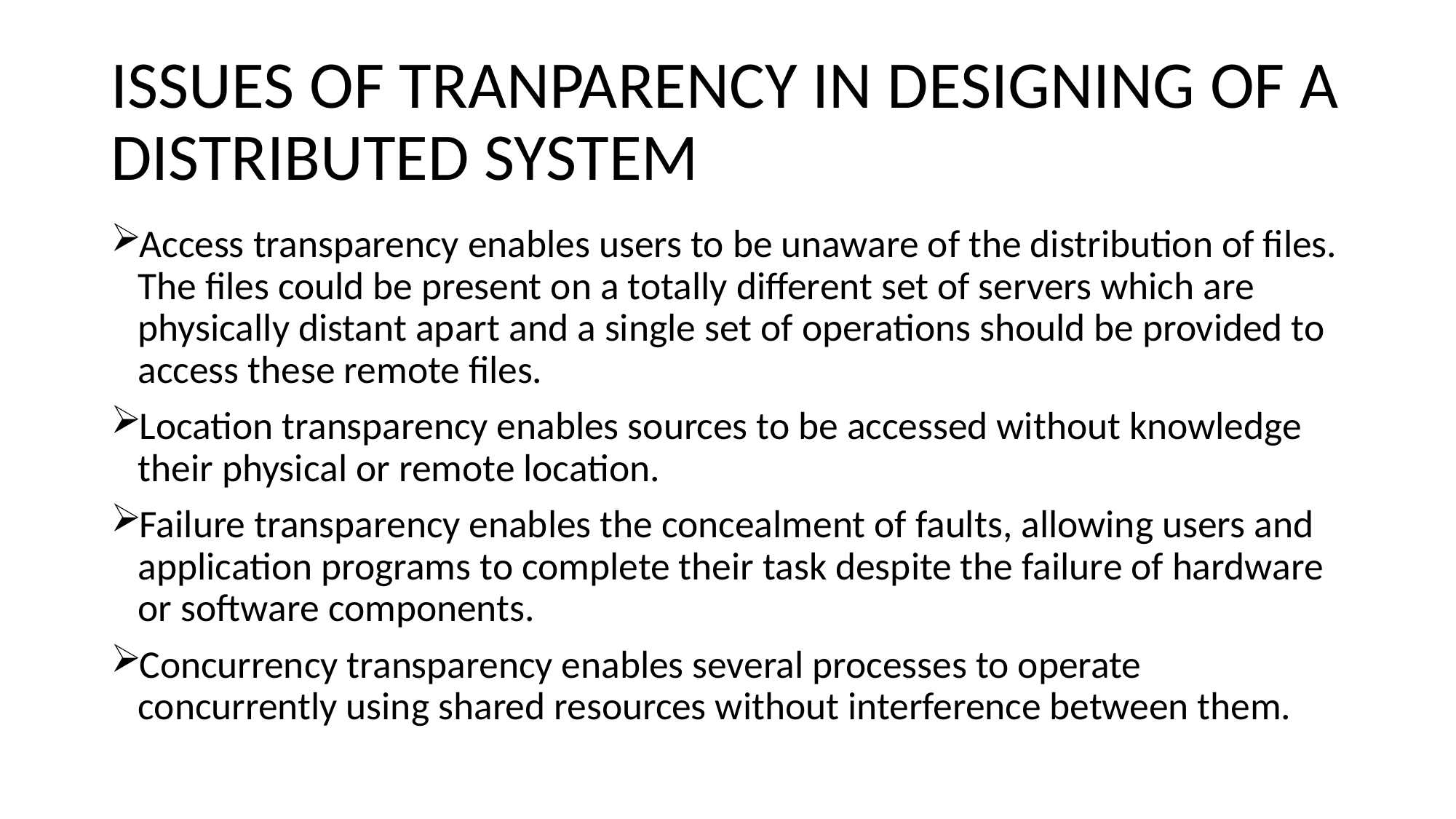

# ISSUES OF TRANPARENCY IN DESIGNING OF A DISTRIBUTED SYSTEM
Access transparency enables users to be unaware of the distribution of files. The files could be present on a totally different set of servers which are physically distant apart and a single set of operations should be provided to access these remote files.
Location transparency enables sources to be accessed without knowledge their physical or remote location.
Failure transparency enables the concealment of faults, allowing users and application programs to complete their task despite the failure of hardware or software components.
Concurrency transparency enables several processes to operate concurrently using shared resources without interference between them.